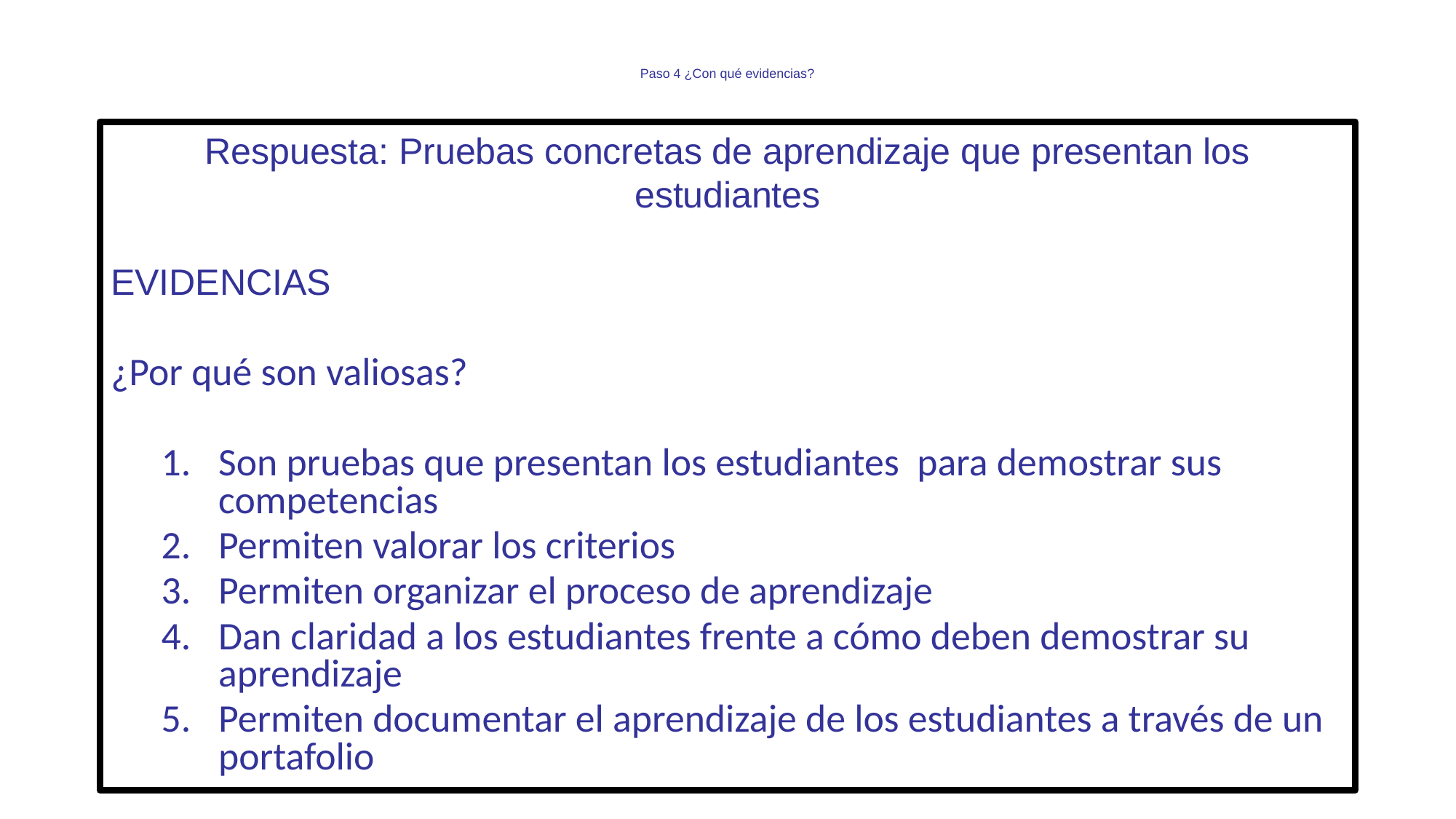

# Paso 4 ¿Con qué evidencias?
Respuesta: Pruebas concretas de aprendizaje que presentan los estudiantes

EVIDENCIAS

¿Por qué son valiosas?

Son pruebas que presentan los estudiantes  para demostrar sus competencias
Permiten valorar los criterios
Permiten organizar el proceso de aprendizaje
Dan claridad a los estudiantes frente a cómo deben demostrar su aprendizaje
Permiten documentar el aprendizaje de los estudiantes a través de un portafolio